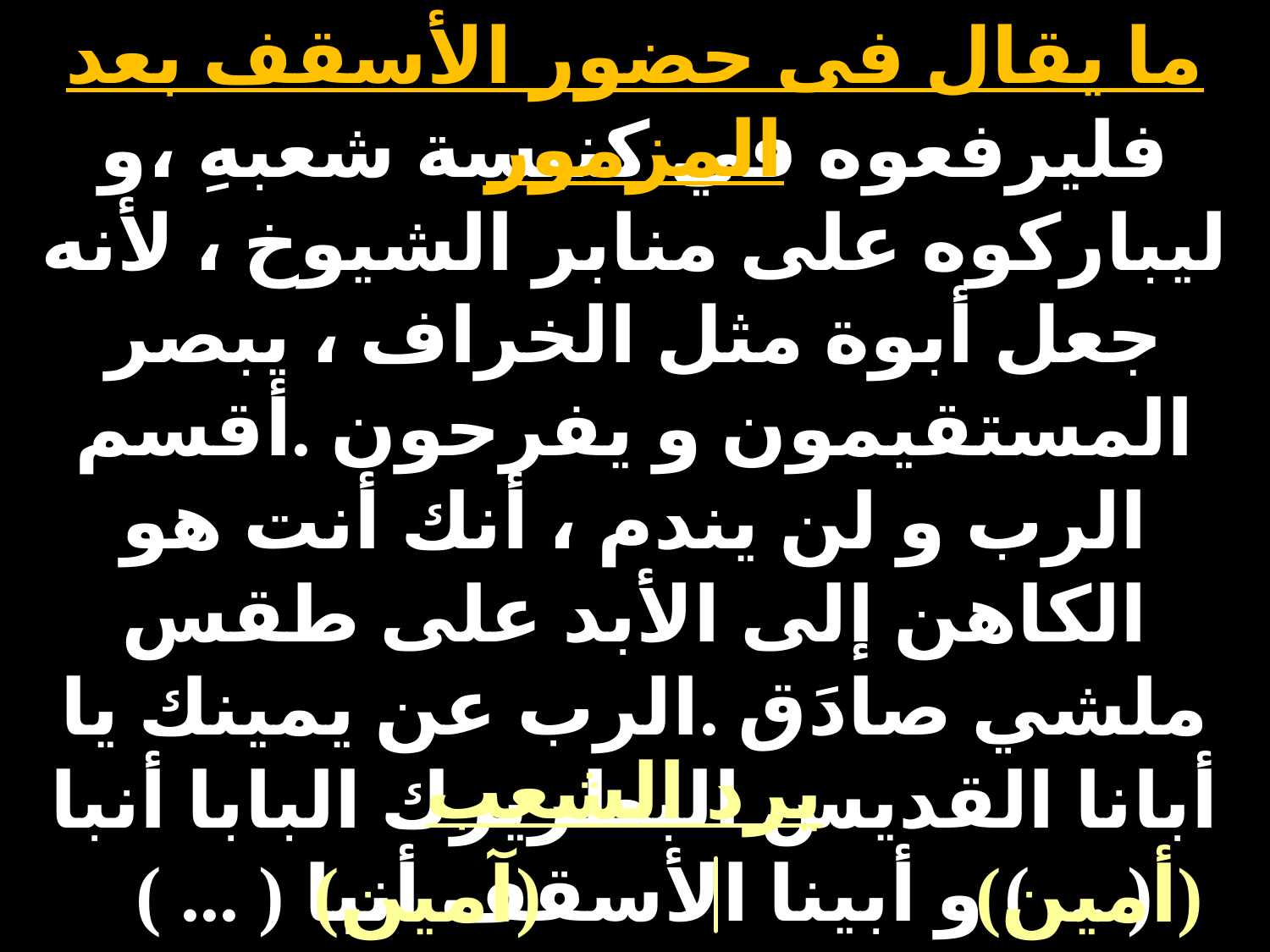

# ما يقال فى حضور الأسقف بعد المزمور
فليرفعوه في كنيسة شعبهِ ،و ليباركوه على منابر الشيوخ ، لأنه جعل أبوة مثل الخراف ، يبصر المستقيمون و يفرحون .أقسم الرب و لن يندم ، أنك أنت هو الكاهن إلى الأبد على طقس ملشي صادَق .الرب عن يمينك يا أبانا القديس البطريرك البابا أنبا ( ... ) و أبينا الأسقف أنبا ( ... )
الرب يحفظ حياتكما
يرد الشعب
(آمين) هلليلويا
(أمين) هلليلويا